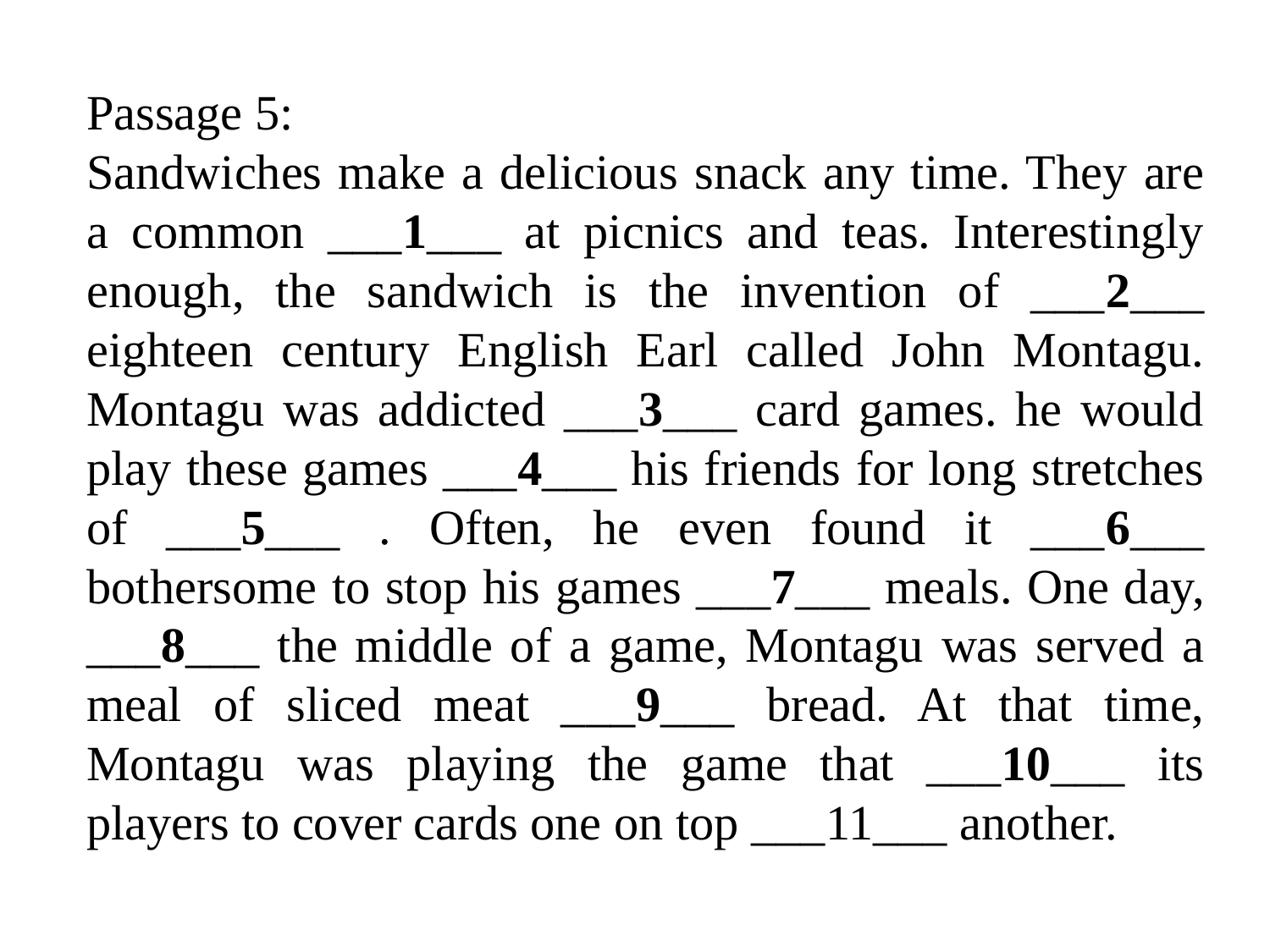

Passage 5:
Sandwiches make a delicious snack any time. They are a common ___1___ at picnics and teas. Interestingly enough, the sandwich is the invention of ___2___ eighteen century English Earl called John Montagu. Montagu was addicted ___3___ card games. he would play these games ___4___ his friends for long stretches of ___5___ . Often, he even found it ___6___ bothersome to stop his games ___7___ meals. One day, ___8___ the middle of a game, Montagu was served a meal of sliced meat ___9___ bread. At that time, Montagu was playing the game that ___10___ its players to cover cards one on top ___11___ another.